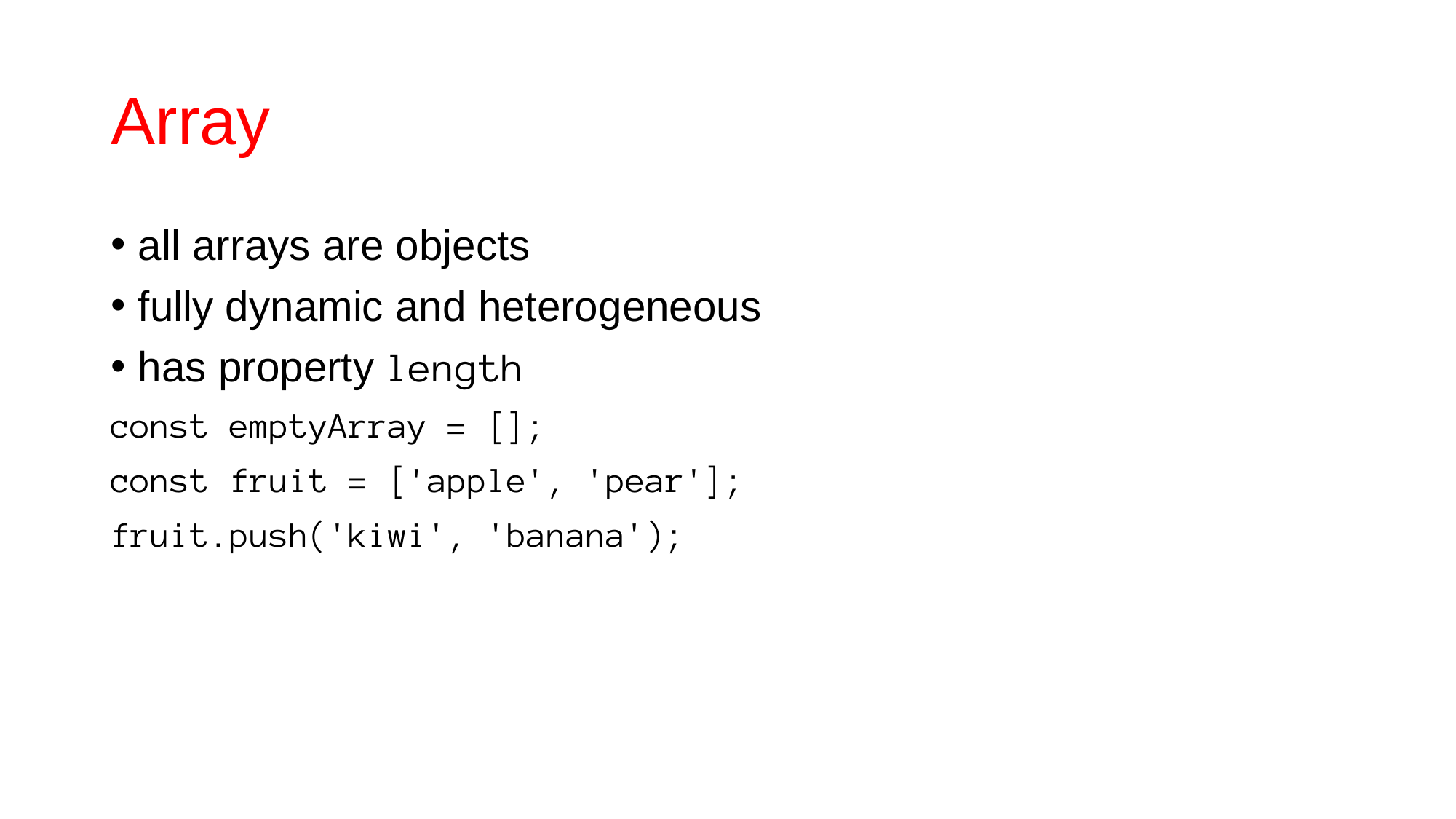

# Array
all arrays are objects
fully dynamic and heterogeneous
has property length
const emptyArray = [];
const fruit = ['apple', 'pear'];
fruit.push('kiwi', 'banana');